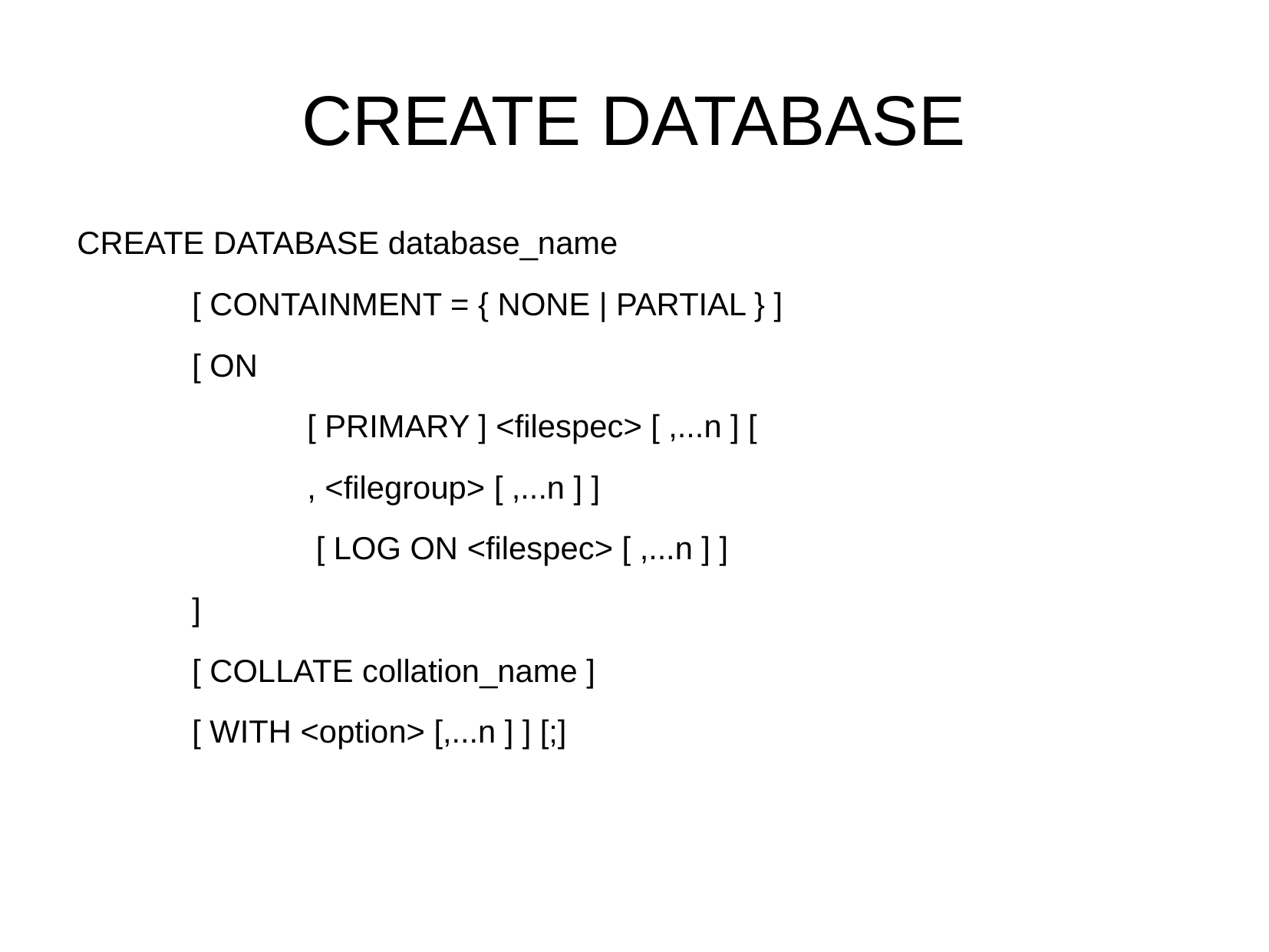

CREATE DATABASE
CREATE DATABASE database_name
	[ CONTAINMENT = { NONE | PARTIAL } ]
	[ ON
		[ PRIMARY ] <filespec> [ ,...n ] [
		, <filegroup> [ ,...n ] ]
		 [ LOG ON <filespec> [ ,...n ] ]
	]
	[ COLLATE collation_name ]
	[ WITH <option> [,...n ] ] [;]